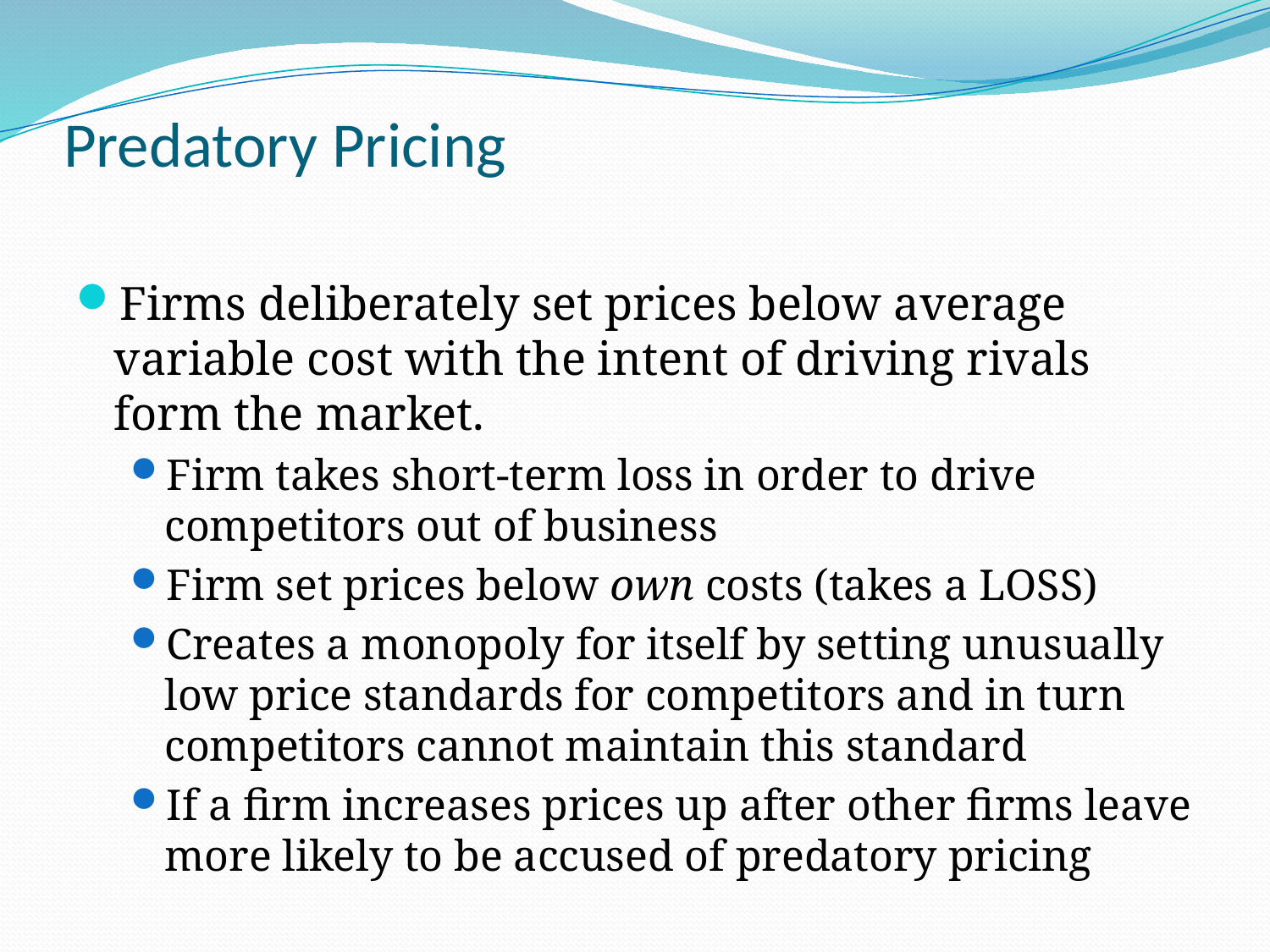

# Predatory Pricing
Firms deliberately set prices below average variable cost with the intent of driving rivals form the market.
Firm takes short-term loss in order to drive competitors out of business
Firm set prices below own costs (takes a LOSS)
Creates a monopoly for itself by setting unusually low price standards for competitors and in turn competitors cannot maintain this standard
If a firm increases prices up after other firms leave more likely to be accused of predatory pricing